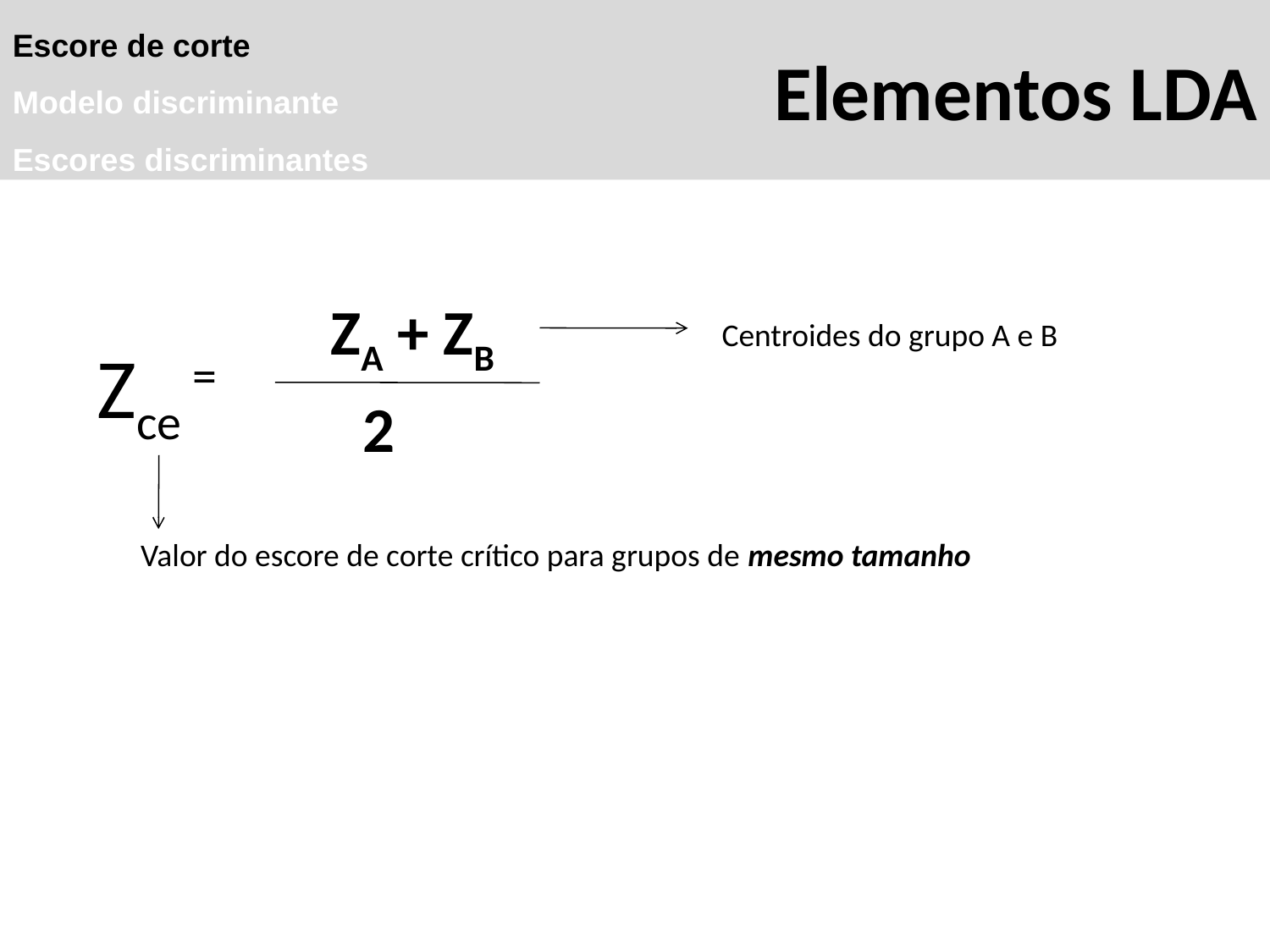

# Elementos LDA
Escore de corte
Modelo discriminante
Escores discriminantes
ZA + ZB
2
Zce =
Centroides do grupo A e B
Valor do escore de corte crítico para grupos de mesmo tamanho